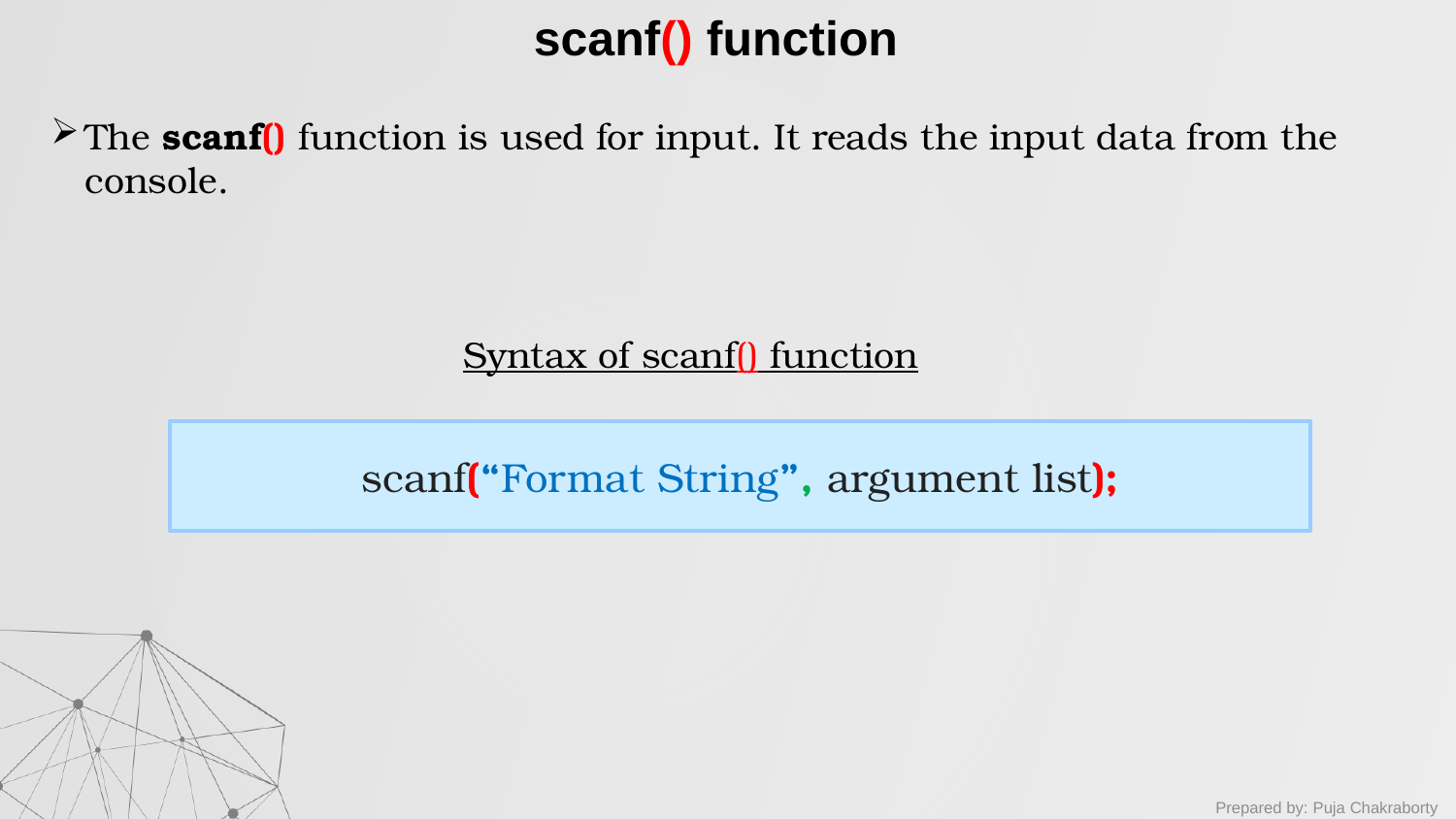

scanf() function
The scanf() function is used for input. It reads the input data from the console.
Syntax of scanf() function
scanf(“Format String”, argument list);
Prepared by: Puja Chakraborty